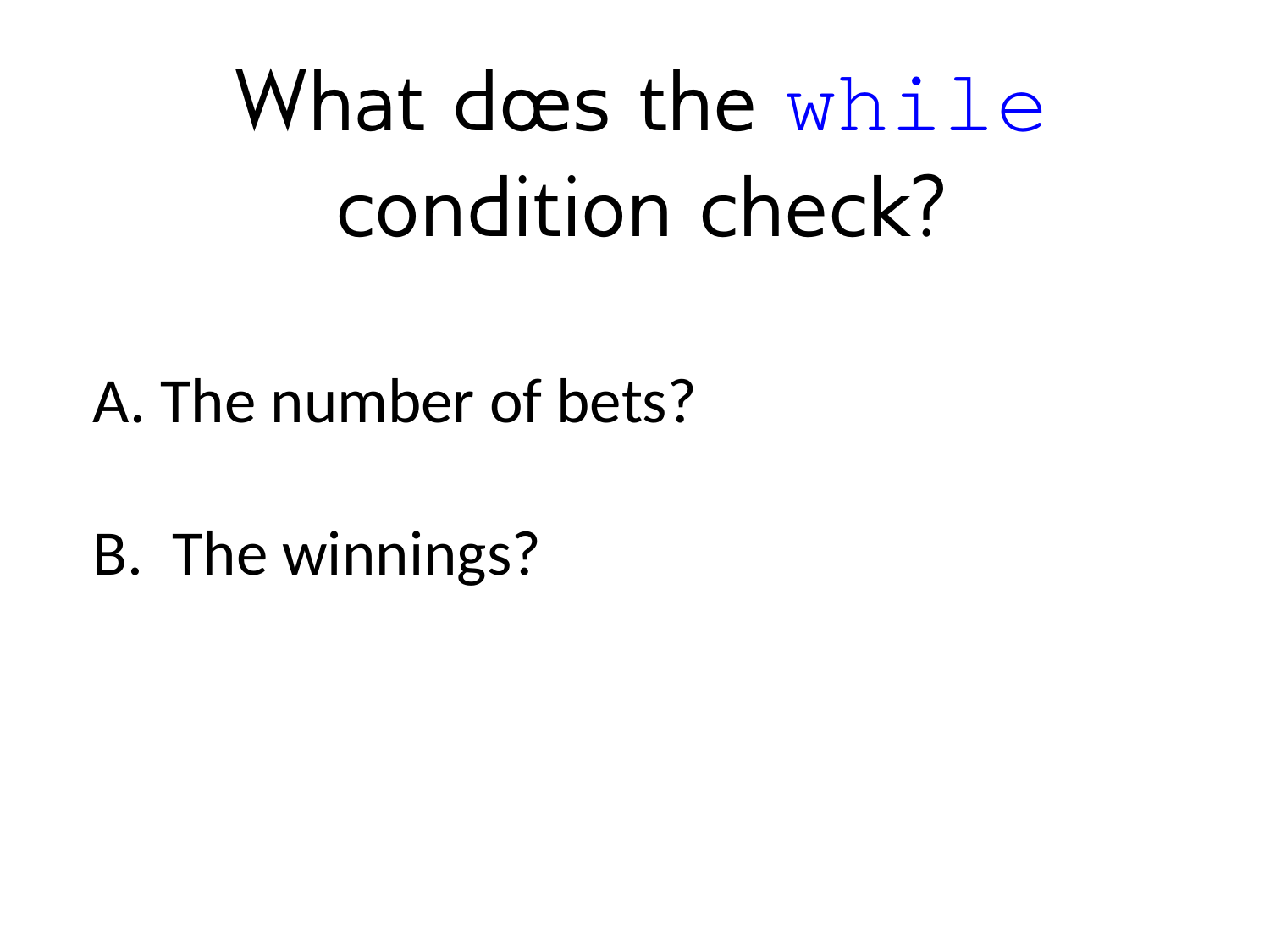

# What does the while condition check?

A. The number of bets?

B.  The winnings?